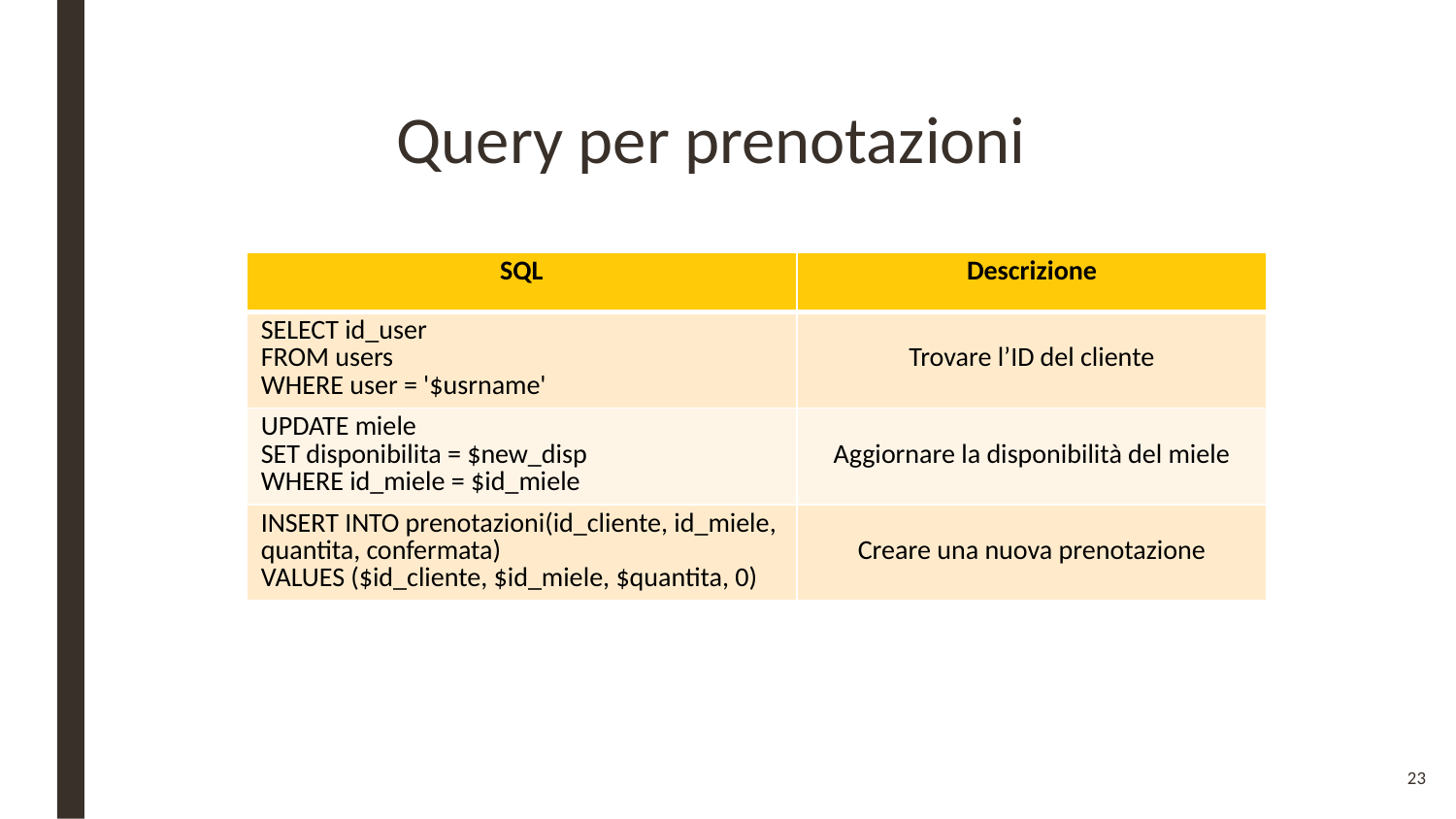

# Query per prenotazioni
| SQL | Descrizione |
| --- | --- |
| SELECT id\_user FROM users WHERE user = '$usrname' | Trovare l’ID del cliente |
| UPDATE miele SET disponibilita = $new\_disp WHERE id\_miele = $id\_miele | Aggiornare la disponibilità del miele |
| INSERT INTO prenotazioni(id\_cliente, id\_miele, quantita, confermata) VALUES ($id\_cliente, $id\_miele, $quantita, 0) | Creare una nuova prenotazione |
23